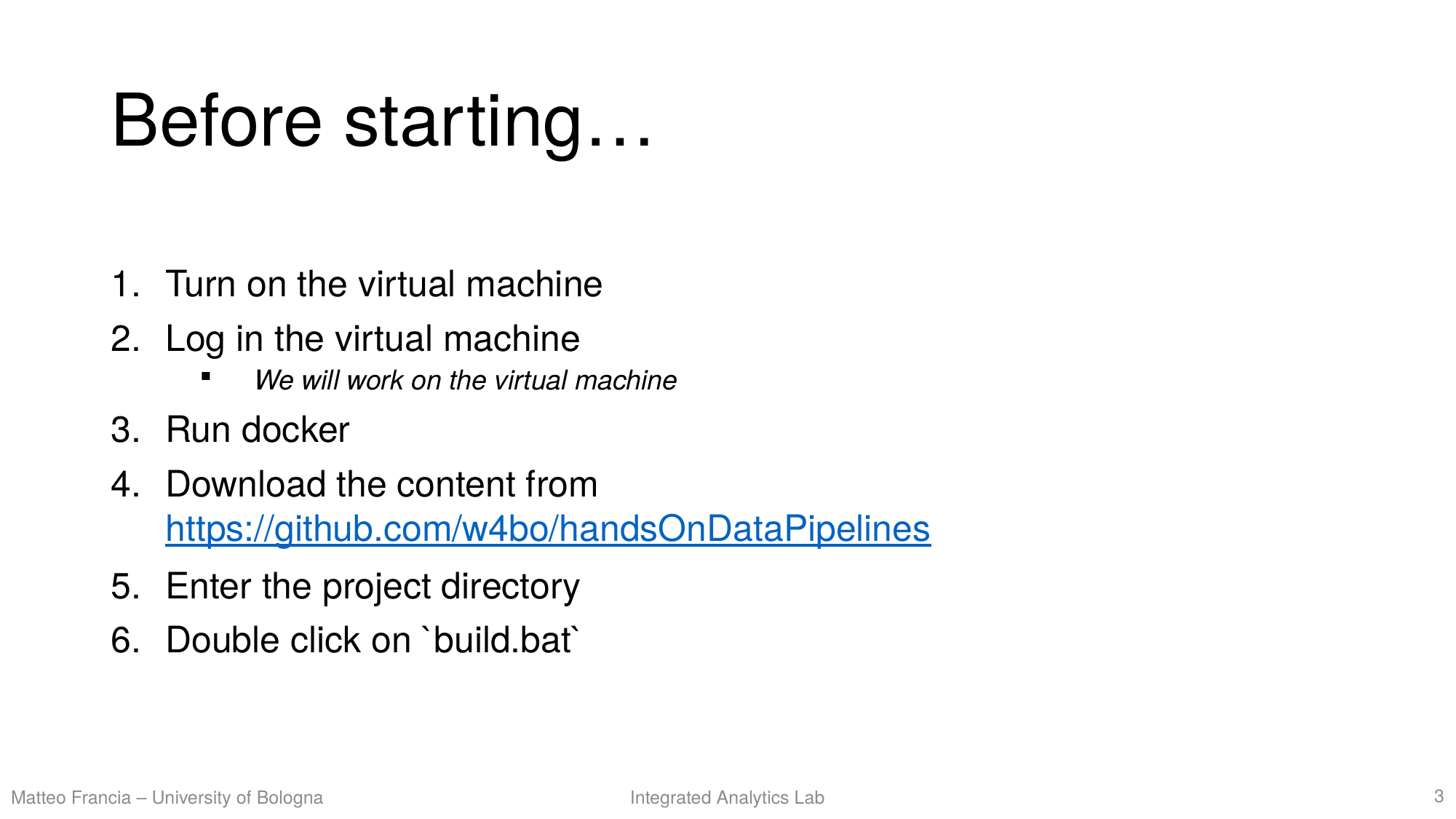

# Before starting…
Turn on the virtual machine
Log in the virtual machine
We will work on the virtual machine
Run docker
Download the content from https://github.com/w4bo/handsOnDataPipelines
Enter the project directory
Double click on `build.bat`

3
Matteo Francia – University of Bologna